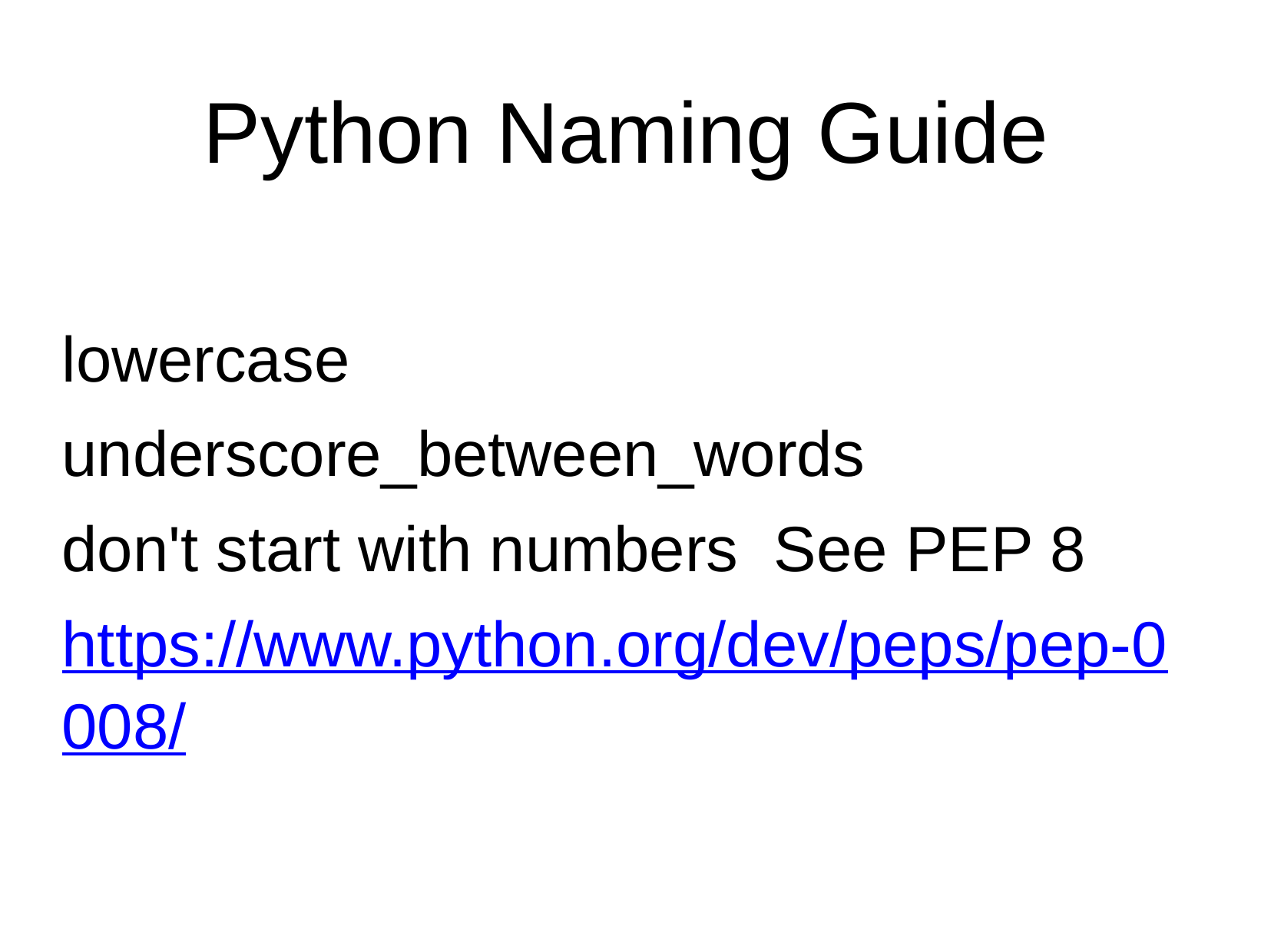

# Python Naming Guide
lowercase
underscore_between_words
don't start with numbers  See PEP 8
https://www.python.org/dev/peps/pep-0008/